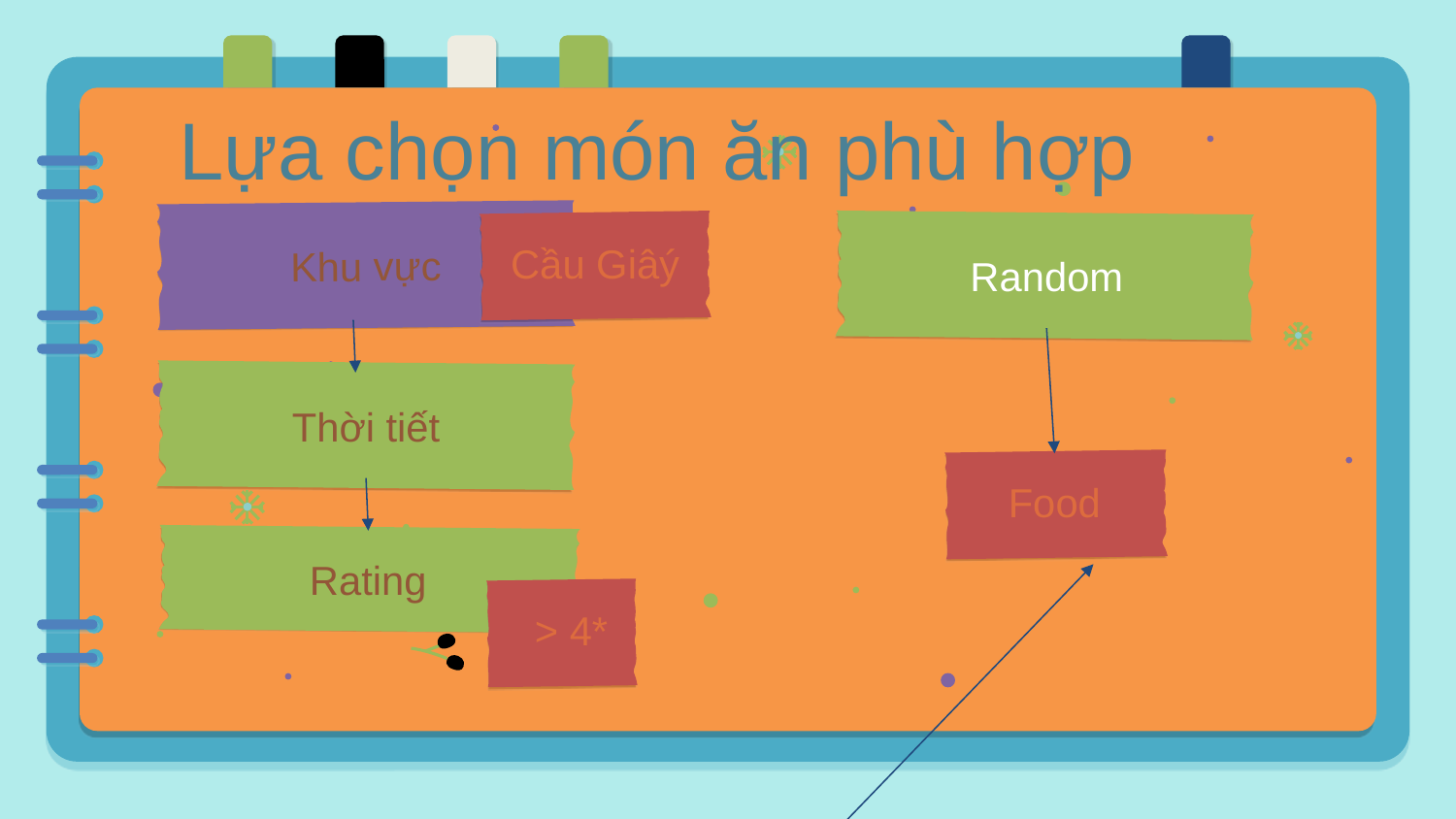

Lựa chọn món ăn phù hợp
Khu vực

Cầu Giâý
Random

Thời tiết

Food

Rating

> 4*